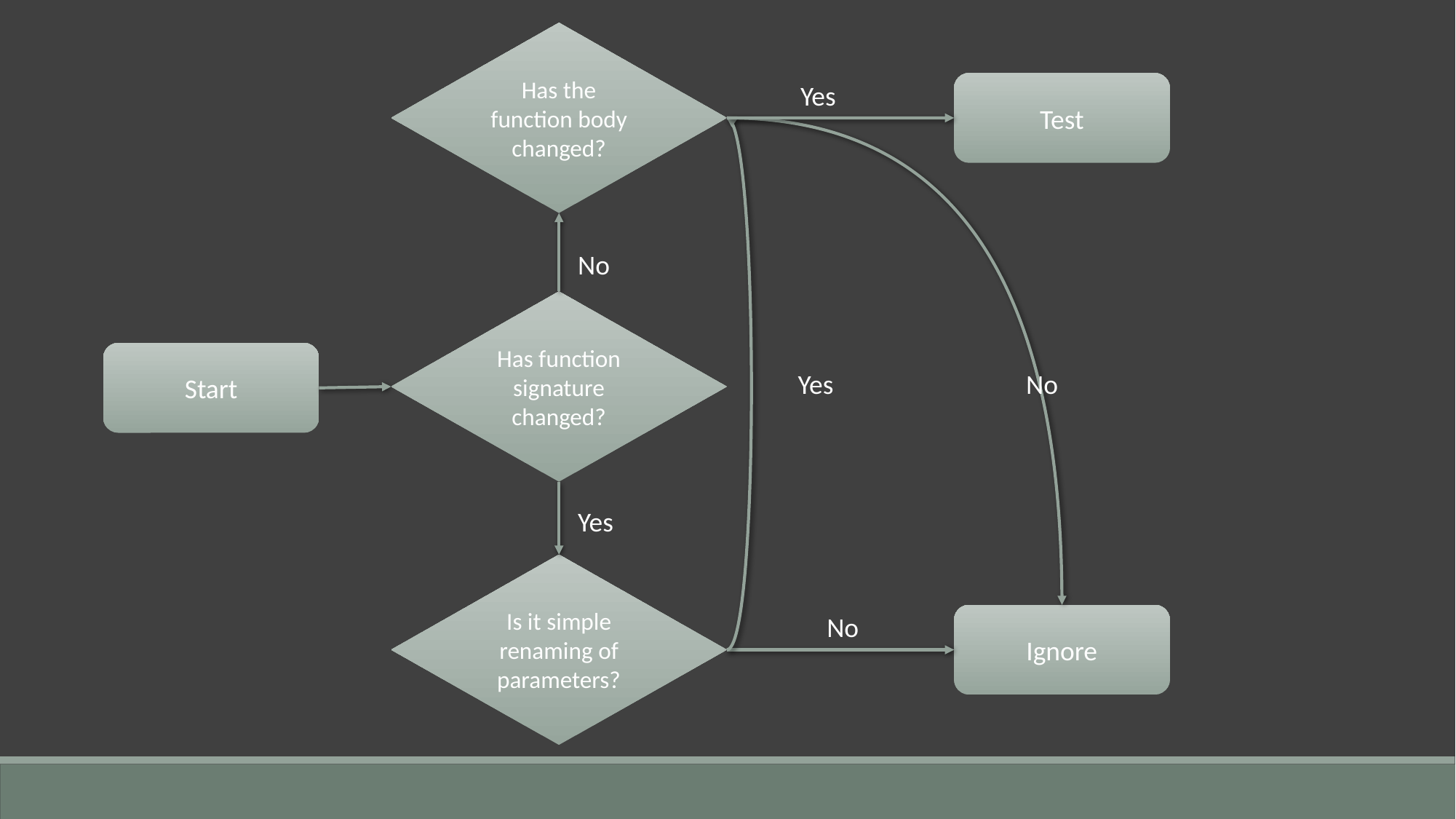

Has the function body changed?
Yes
Test
No
Has function signature changed?
Start
Yes
No
Yes
Is it simple renaming of parameters?
No
Ignore